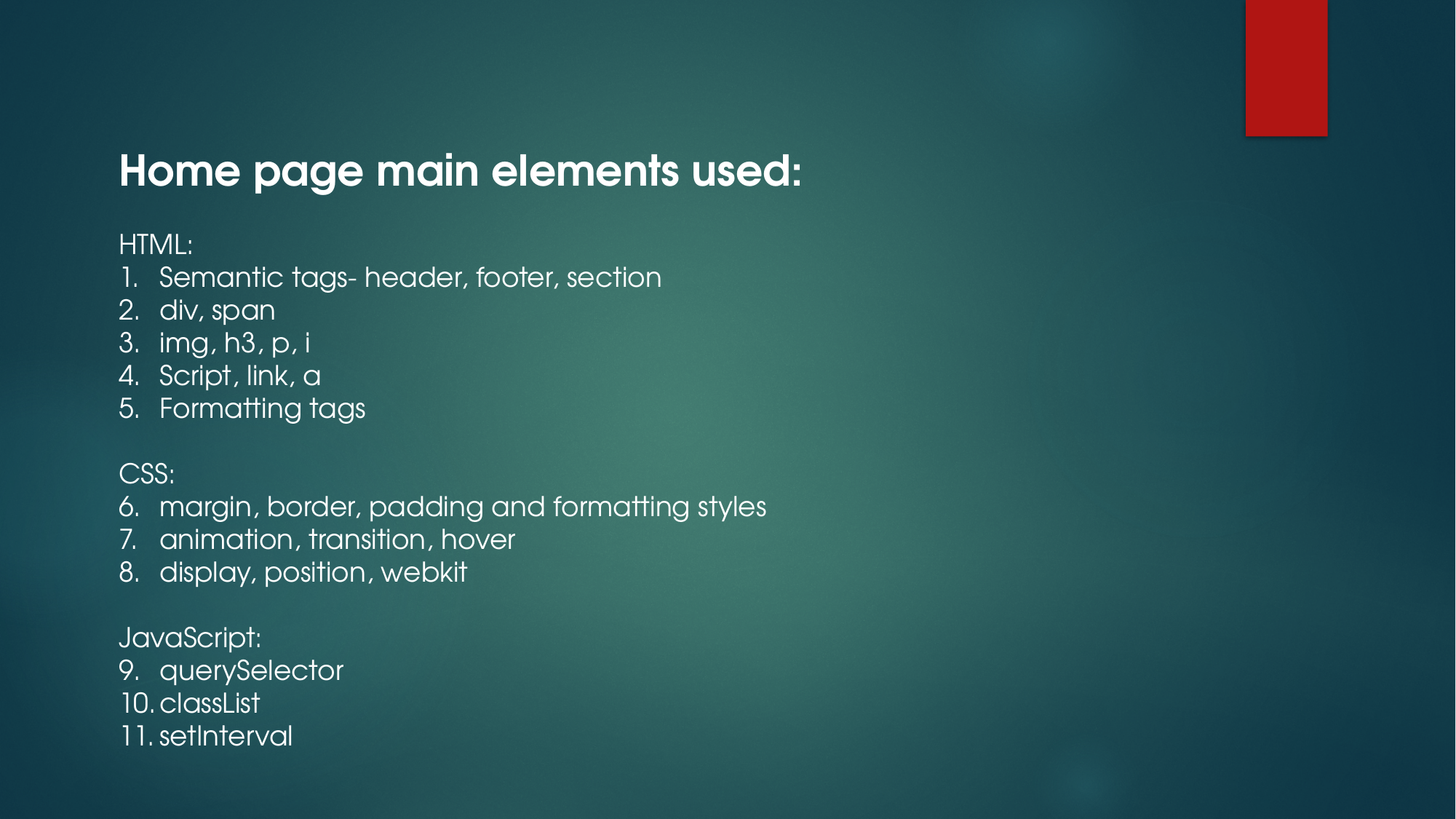

Home page main elements used:

HTML:
Semantic tags- header, footer, section
div, span
img, h3, p, i
Script, link, a
Formatting tags

CSS:
margin, border, padding and formatting styles
animation, transition, hover
display, position, webkit

JavaScript:
querySelector
classList
setInterval